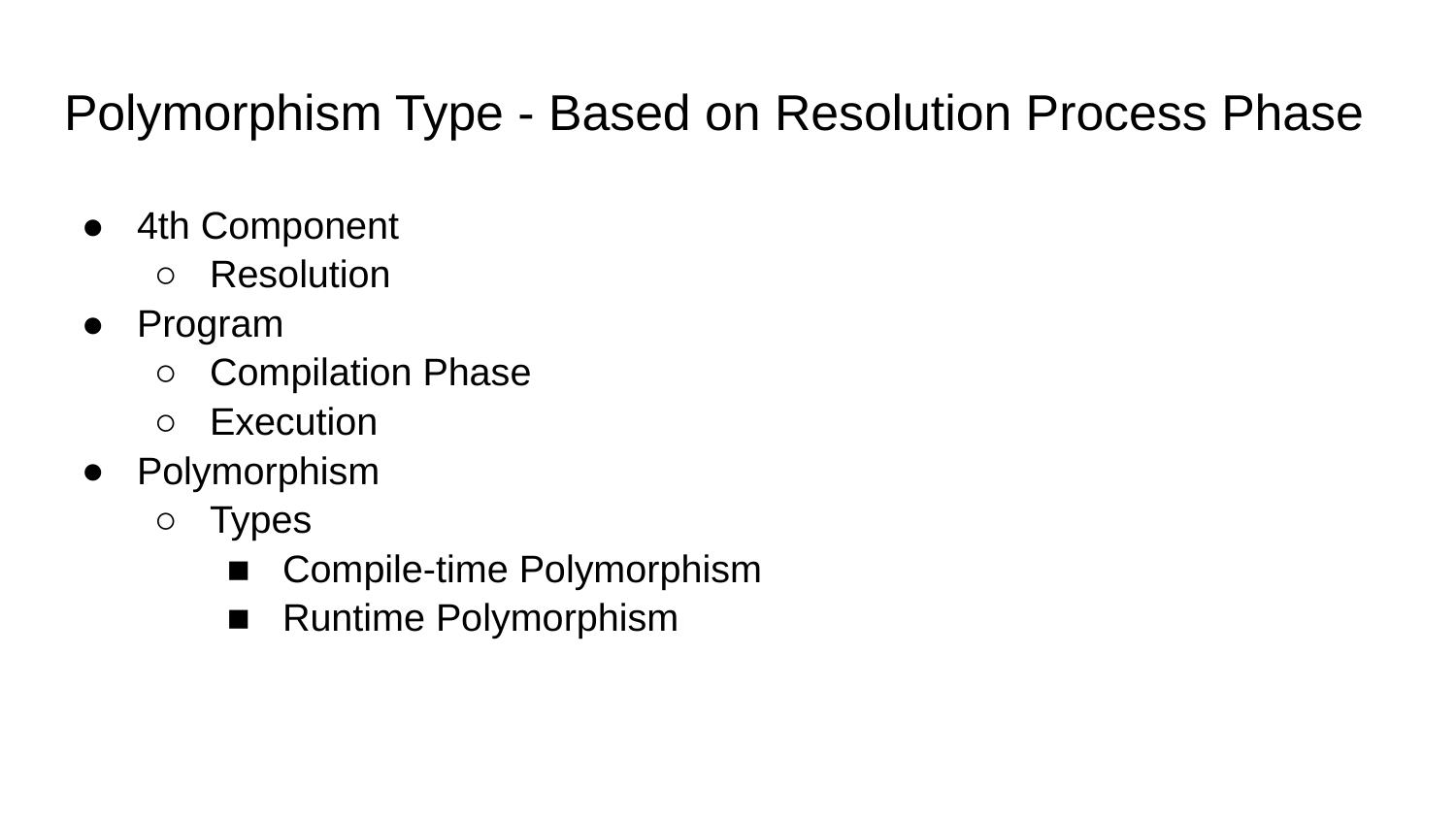

# Polymorphism Type - Based on Resolution Process Phase
4th Component
Resolution
Program
Compilation Phase
Execution
Polymorphism
Types
Compile-time Polymorphism
Runtime Polymorphism